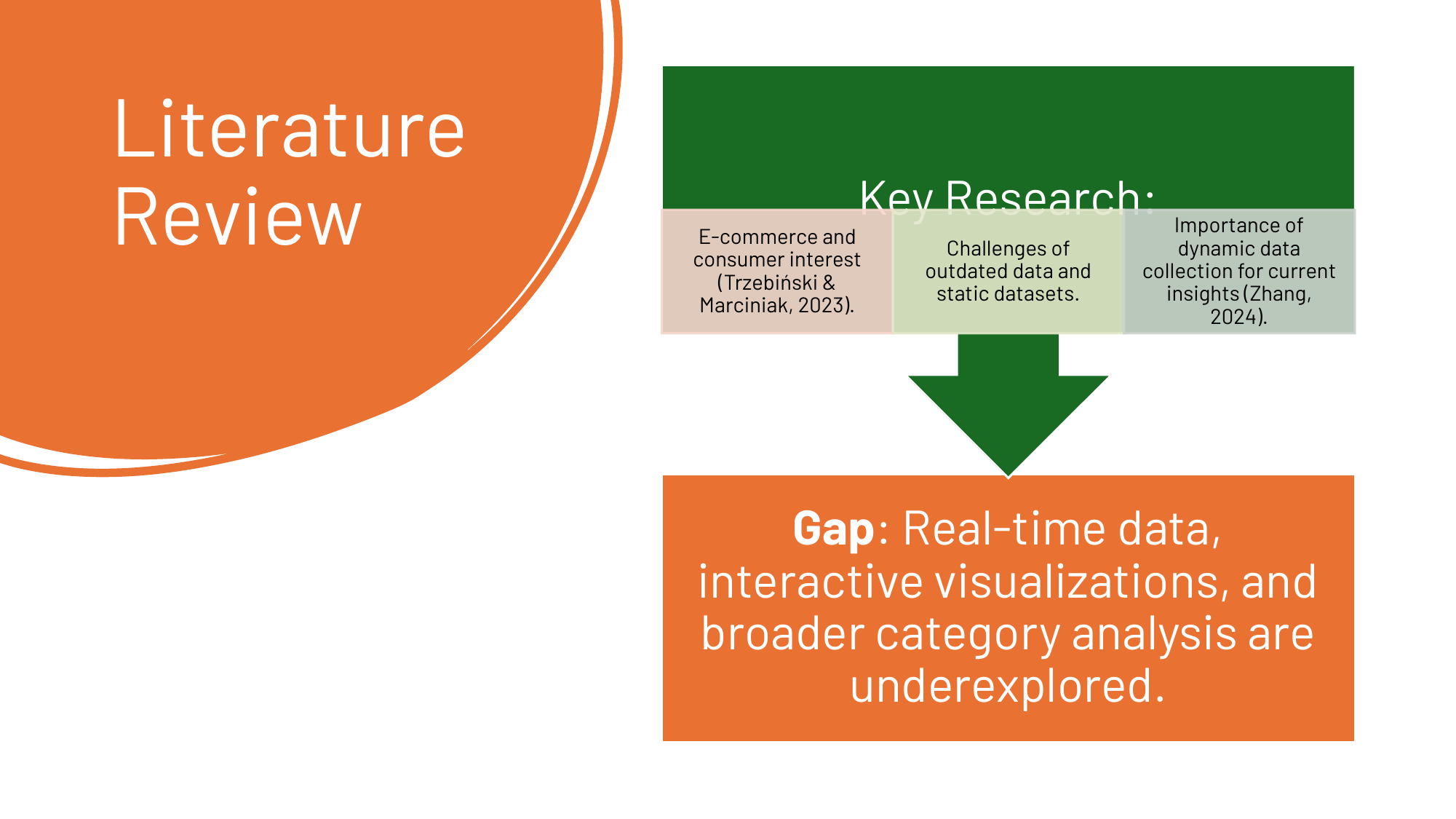

Gap: Real-time data, interactive visualizations, and broader category analysis are underexplored.
Key Research:
E-commerce and consumer interest (Trzebiński & Marciniak, 2023).
Challenges of outdated data and static datasets.
Importance of dynamic data collection for current insights (Zhang, 2024).
# Literature Review